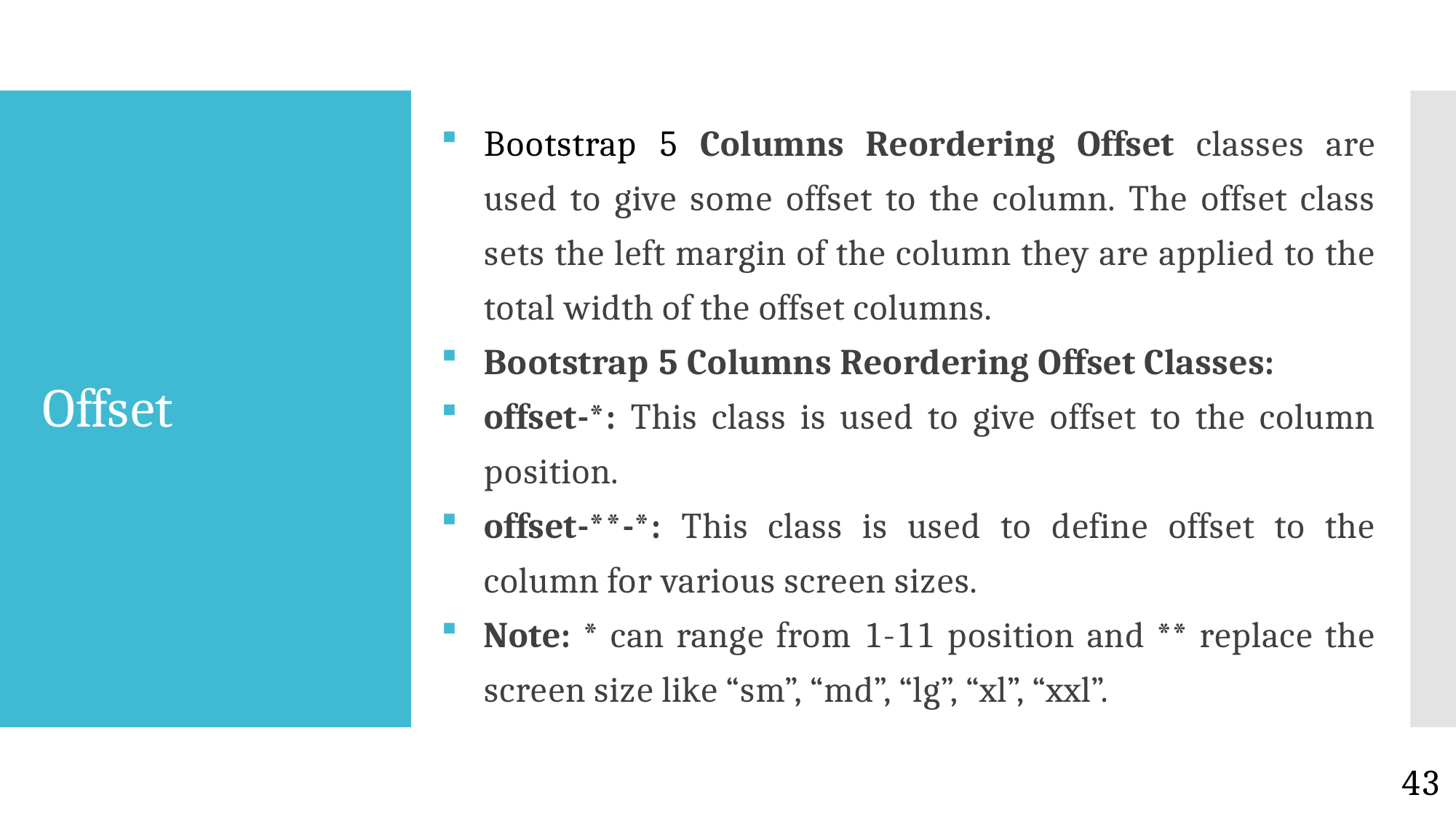

Bootstrap 5 Columns Reordering Offset classes are used to give some offset to the column. The offset class sets the left margin of the column they are applied to the total width of the offset columns.
Bootstrap 5 Columns Reordering Offset Classes:
offset-*: This class is used to give offset to the column position.
offset-**-*: This class is used to define offset to the column for various screen sizes.
Note: * can range from 1-11 position and ** replace the screen size like “sm”, “md”, “lg”, “xl”, “xxl”.

# Offset
43